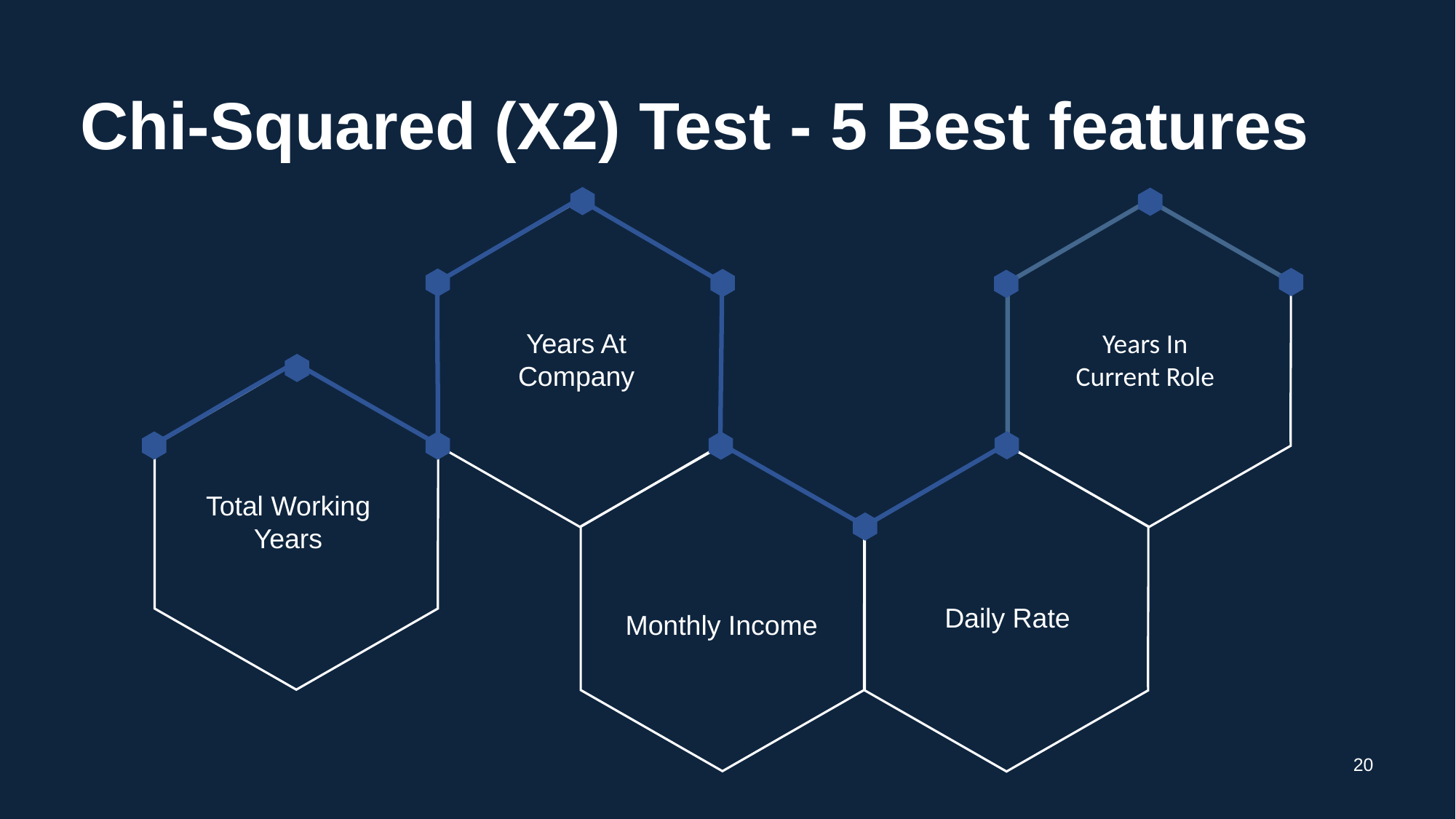

# Chi-Squared (X2) Test - 5 Best features
Years At Company
Years In Current Role
Total Working Years
Daily Rate
Monthly Income
20